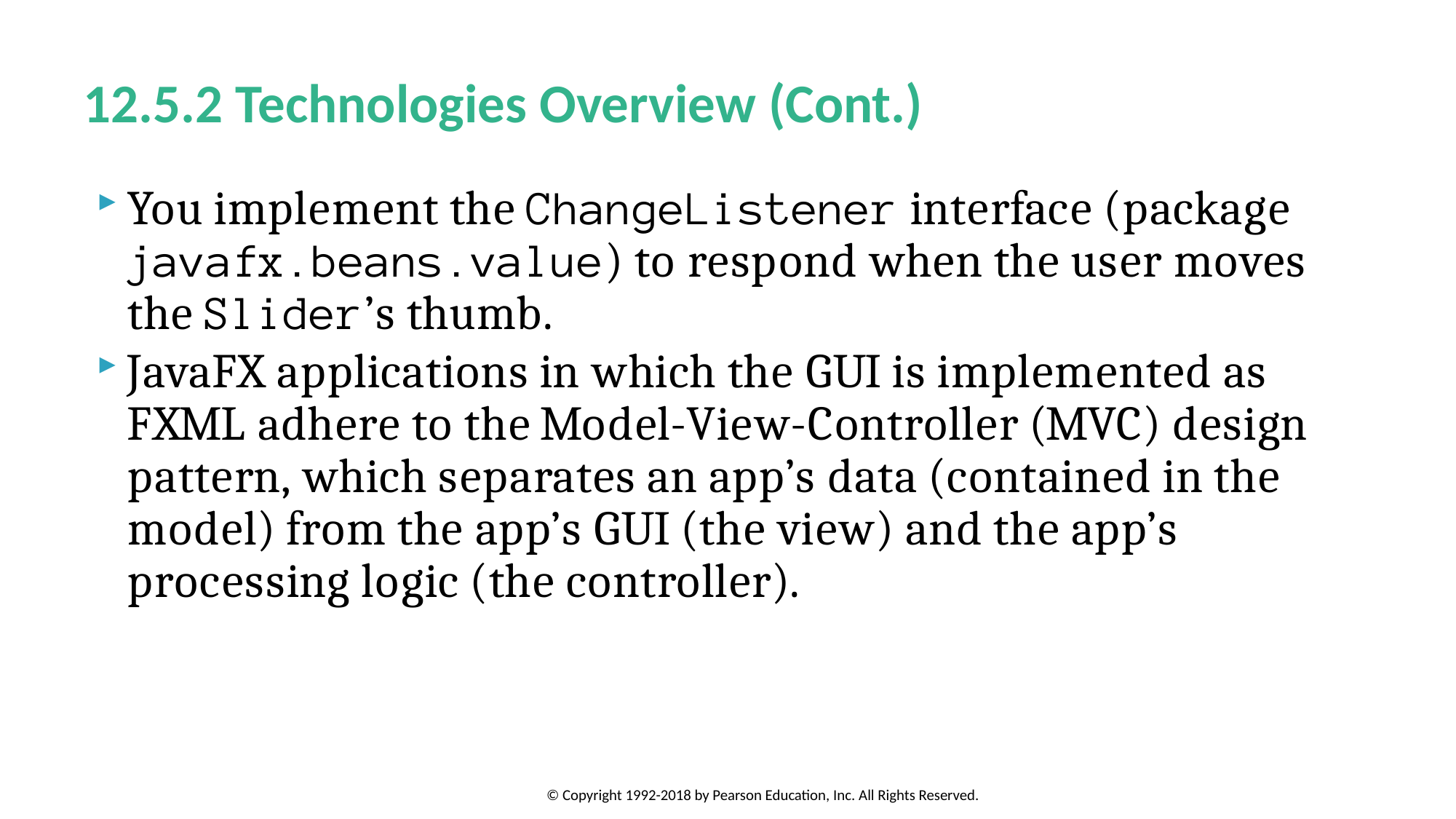

# 12.5.2 Technologies Overview (Cont.)
You implement the ChangeListener interface (package javafx.beans.value) to respond when the user moves the Slider’s thumb.
JavaFX applications in which the GUI is implemented as FXML adhere to the Model-View-Controller (MVC) design pattern, which separates an app’s data (contained in the model) from the app’s GUI (the view) and the app’s processing logic (the controller).
© Copyright 1992-2018 by Pearson Education, Inc. All Rights Reserved.